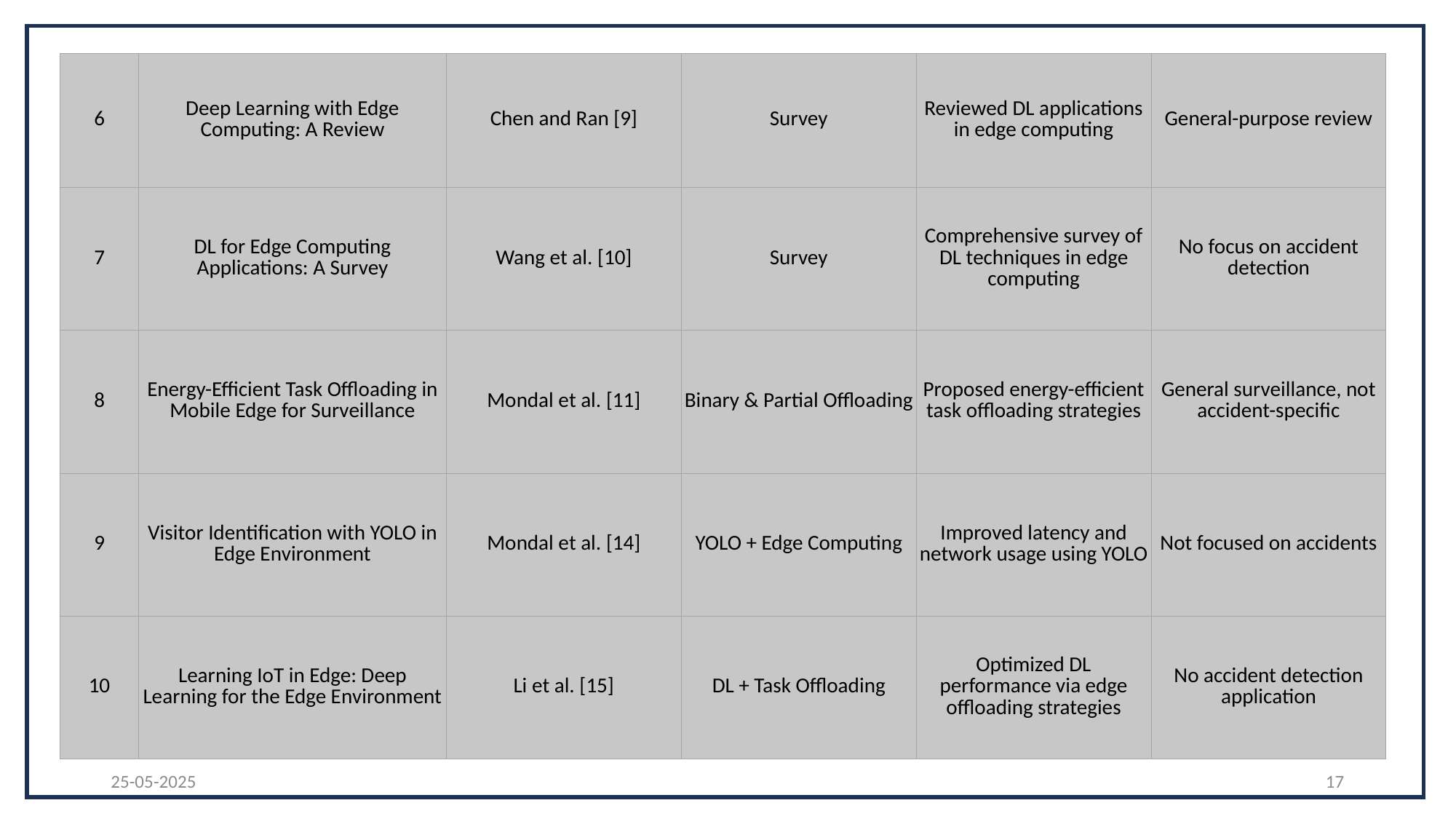

| 6 | Deep Learning with Edge Computing: A Review | Chen and Ran [9] | Survey | Reviewed DL applications in edge computing | General-purpose review |
| --- | --- | --- | --- | --- | --- |
| 7 | DL for Edge Computing Applications: A Survey | Wang et al. [10] | Survey | Comprehensive survey of DL techniques in edge computing | No focus on accident detection |
| 8 | Energy-Efficient Task Offloading in Mobile Edge for Surveillance | Mondal et al. [11] | Binary & Partial Offloading | Proposed energy-efficient task offloading strategies | General surveillance, not accident-specific |
| 9 | Visitor Identification with YOLO in Edge Environment | Mondal et al. [14] | YOLO + Edge Computing | Improved latency and network usage using YOLO | Not focused on accidents |
| 10 | Learning IoT in Edge: Deep Learning for the Edge Environment | Li et al. [15] | DL + Task Offloading | Optimized DL performance via edge offloading strategies | No accident detection application |
25-05-2025
17